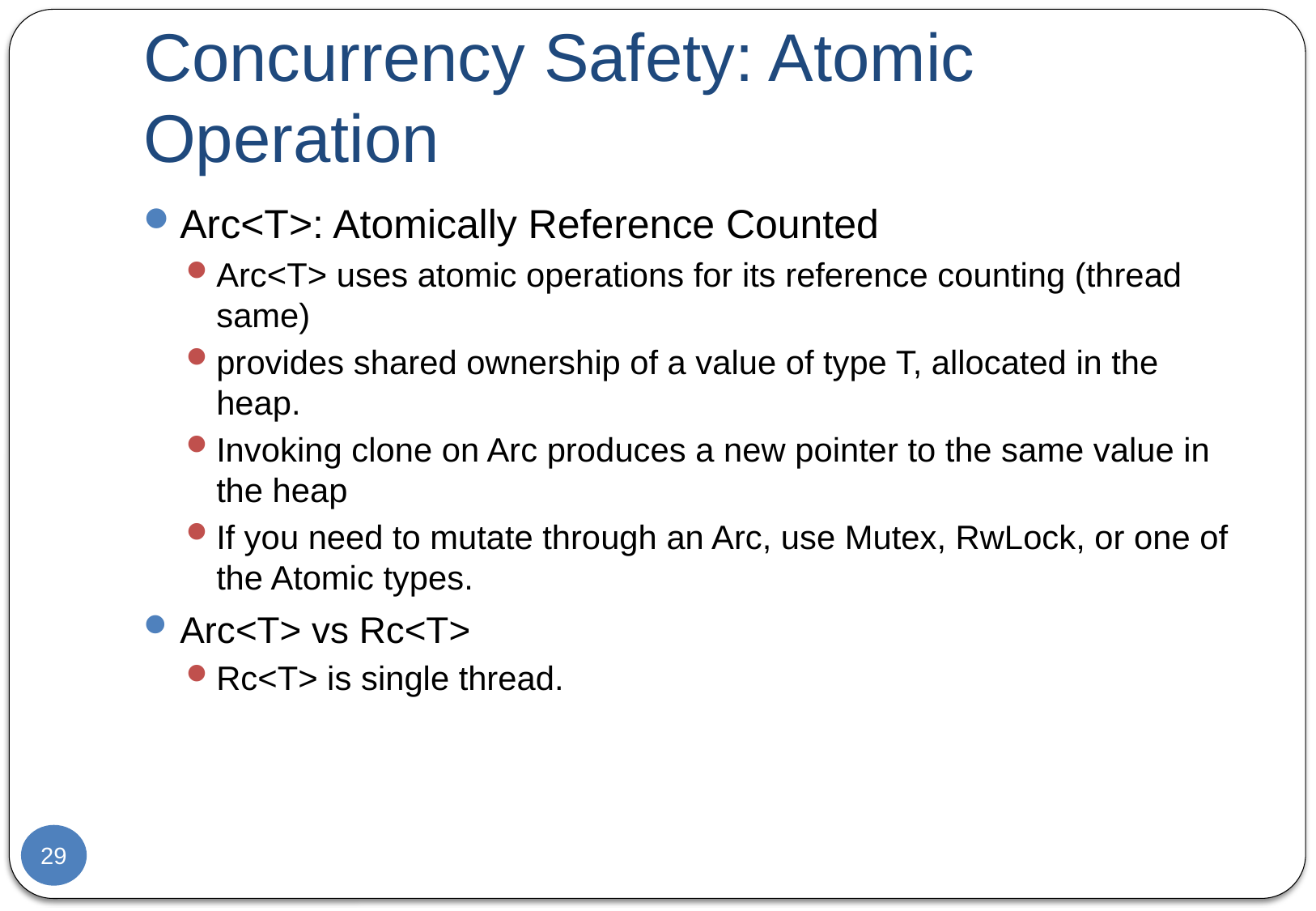

# Concurrency Safety: Atomic Operation
Arc<T>: Atomically Reference Counted
Arc<T> uses atomic operations for its reference counting (thread same)
provides shared ownership of a value of type T, allocated in the heap.
Invoking clone on Arc produces a new pointer to the same value in the heap
If you need to mutate through an Arc, use Mutex, RwLock, or one of the Atomic types.
Arc<T> vs Rc<T>
Rc<T> is single thread.
29